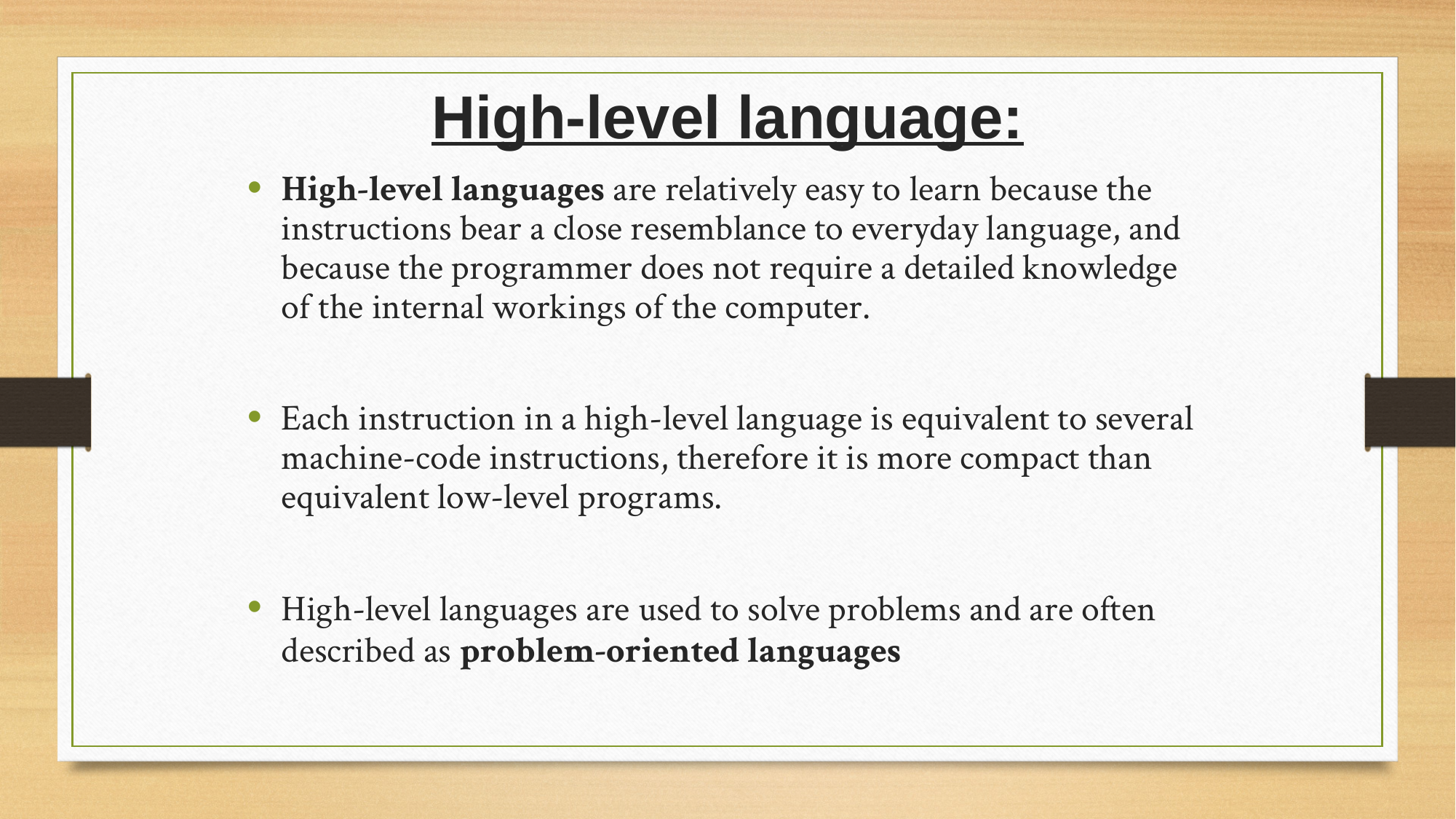

# High-level language:
High-level languages are relatively easy to learn because the instructions bear a close resemblance to everyday language, and because the programmer does not require a detailed knowledge of the internal workings of the computer.

Each instruction in a high-level language is equivalent to several machine-code instructions, therefore it is more compact than equivalent low-level programs.

High-level languages are used to solve problems and are often described as problem-oriented languages